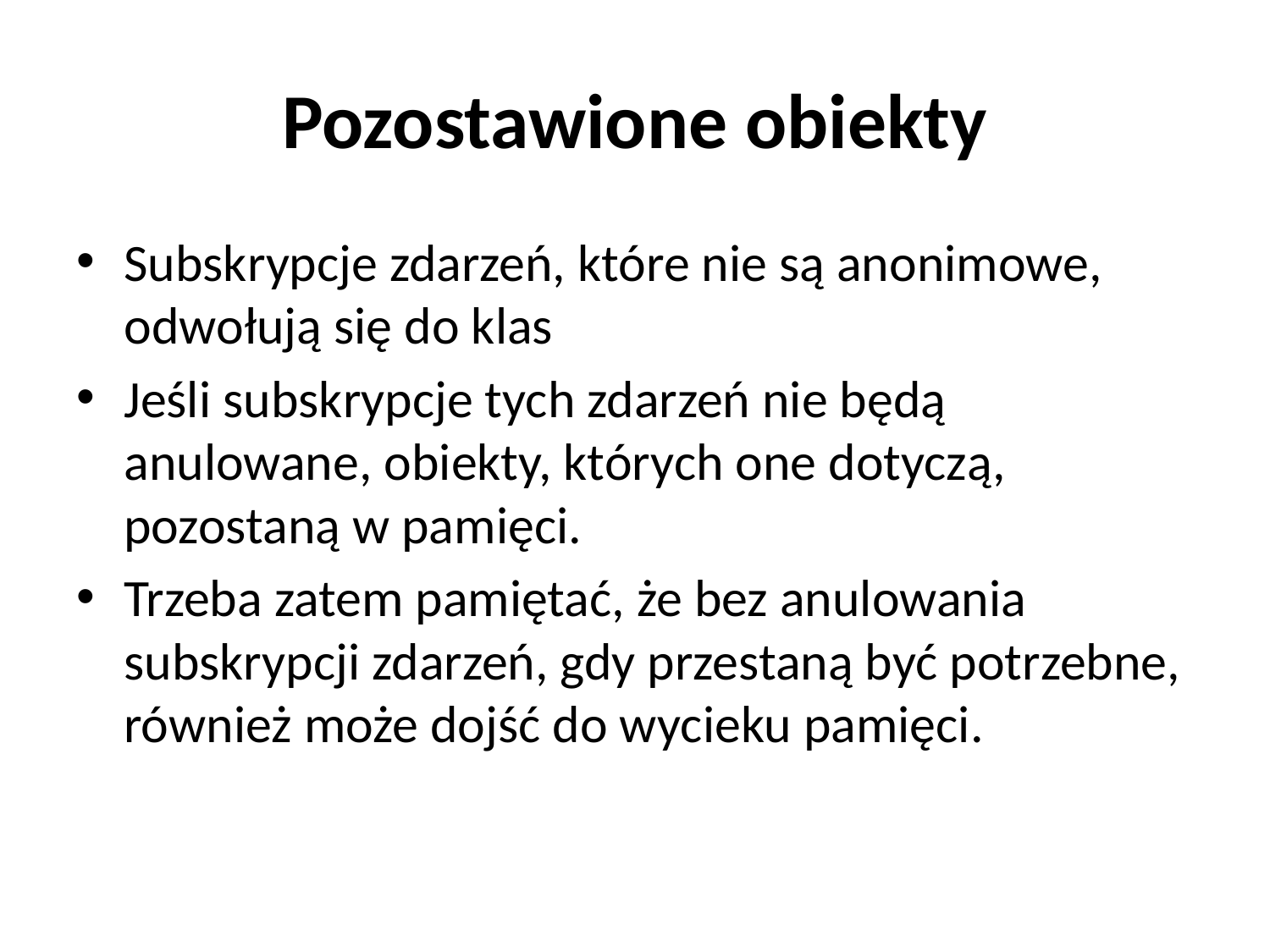

# Pozostawione obiekty
Subskrypcje zdarzeń, które nie są anonimowe, odwołują się do klas
Jeśli subskrypcje tych zdarzeń nie będą anulowane, obiekty, których one dotyczą, pozostaną w pamięci.
Trzeba zatem pamiętać, że bez anulowania subskrypcji zdarzeń, gdy przestaną być potrzebne, również może dojść do wycieku pamięci.